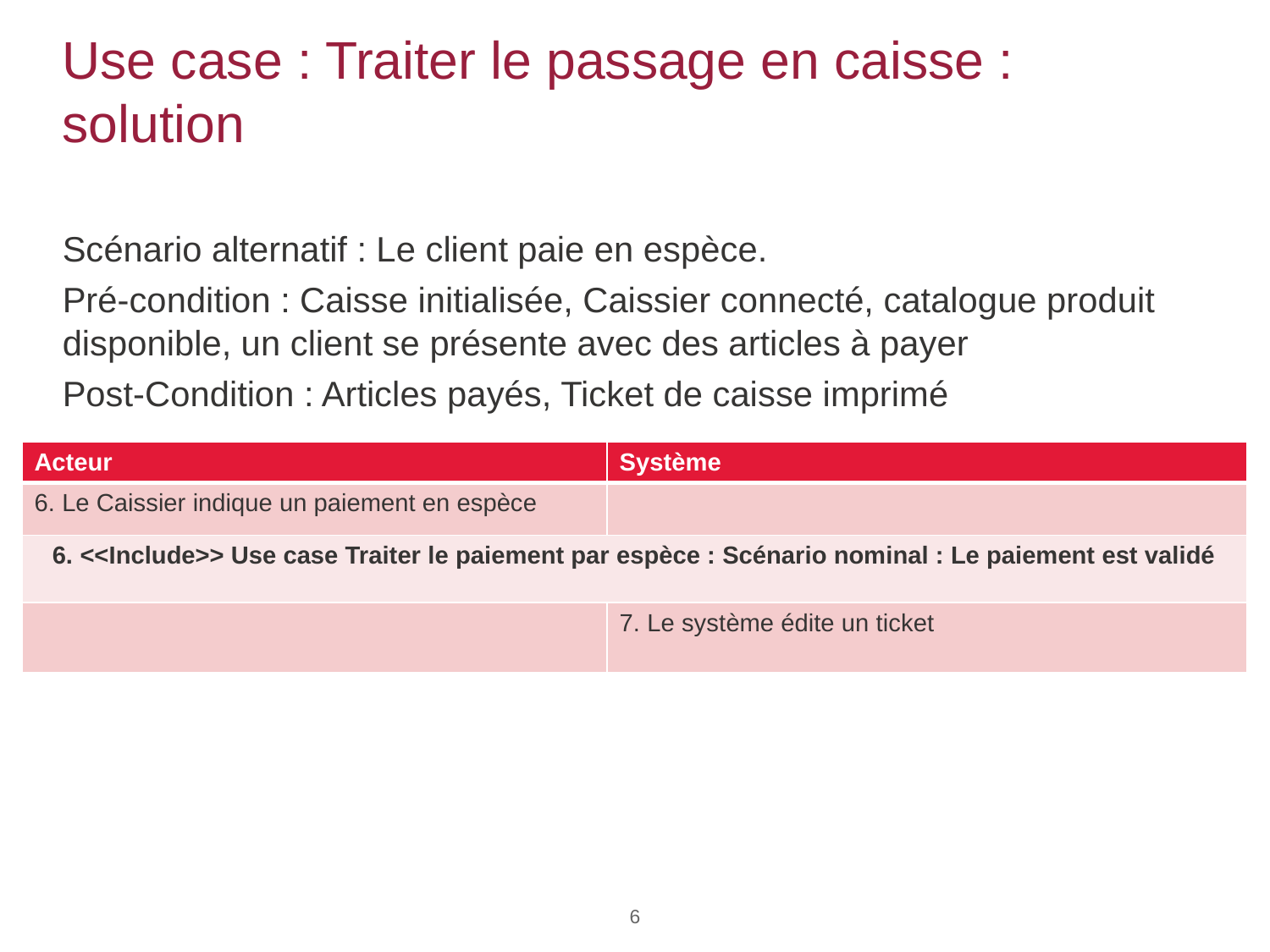

# Use case : Traiter le passage en caisse : solution

Scénario alternatif : Le client paie en espèce.
Pré-condition : Caisse initialisée, Caissier connecté, catalogue produit disponible, un client se présente avec des articles à payer
Post-Condition : Articles payés, Ticket de caisse imprimé
| Acteur | Système |
| --- | --- |
| 6. Le Caissier indique un paiement en espèce |  |
| 6. <<Include>> Use case Traiter le paiement par espèce : Scénario nominal : Le paiement est validé |  |
|  | 7. Le système édite un ticket |
6